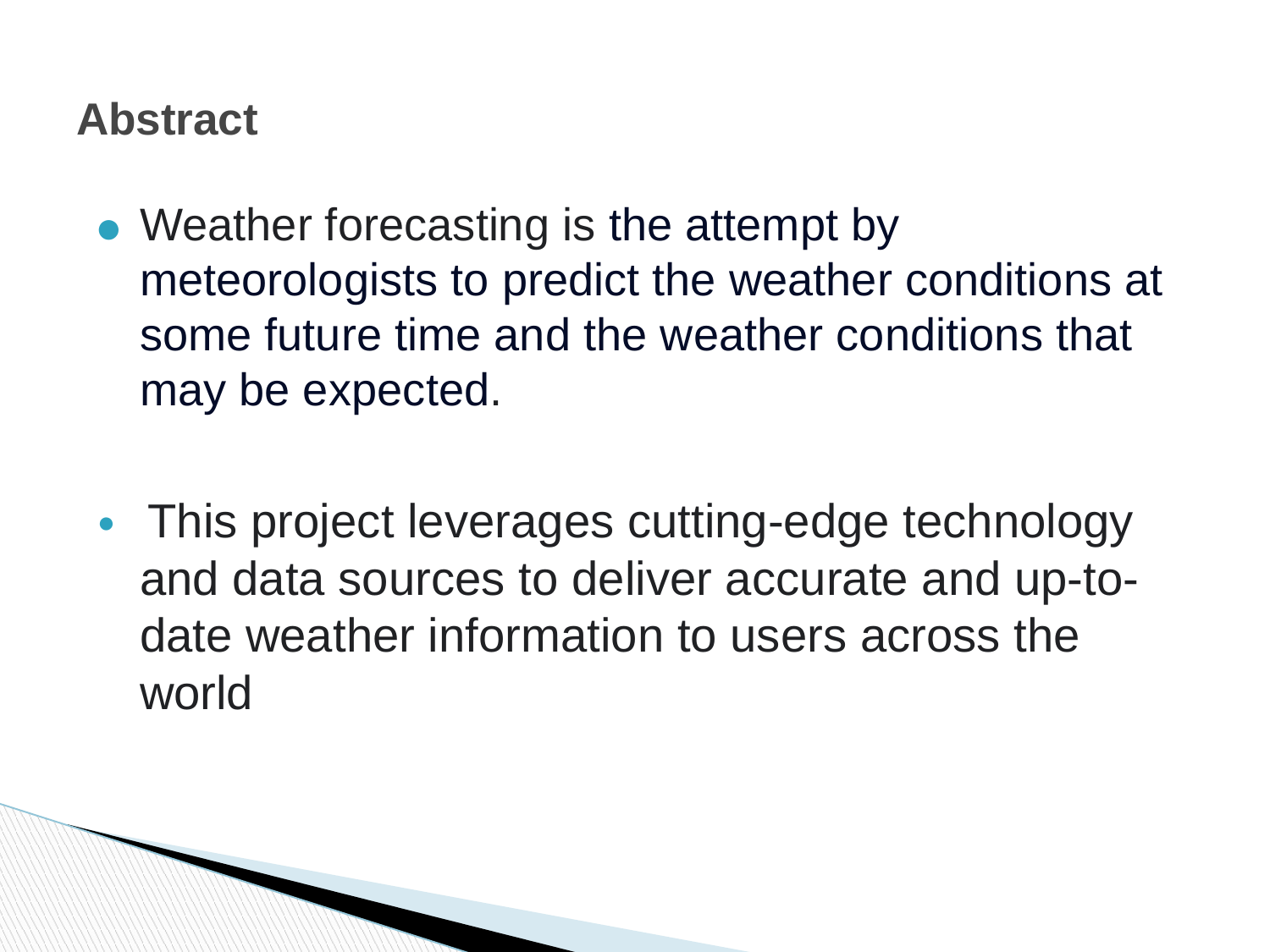

# Abstract
Weather forecasting is the attempt by meteorologists to predict the weather conditions at some future time and the weather conditions that may be expected.

 This project leverages cutting-edge technology and data sources to deliver accurate and up-to-date weather information to users across the world